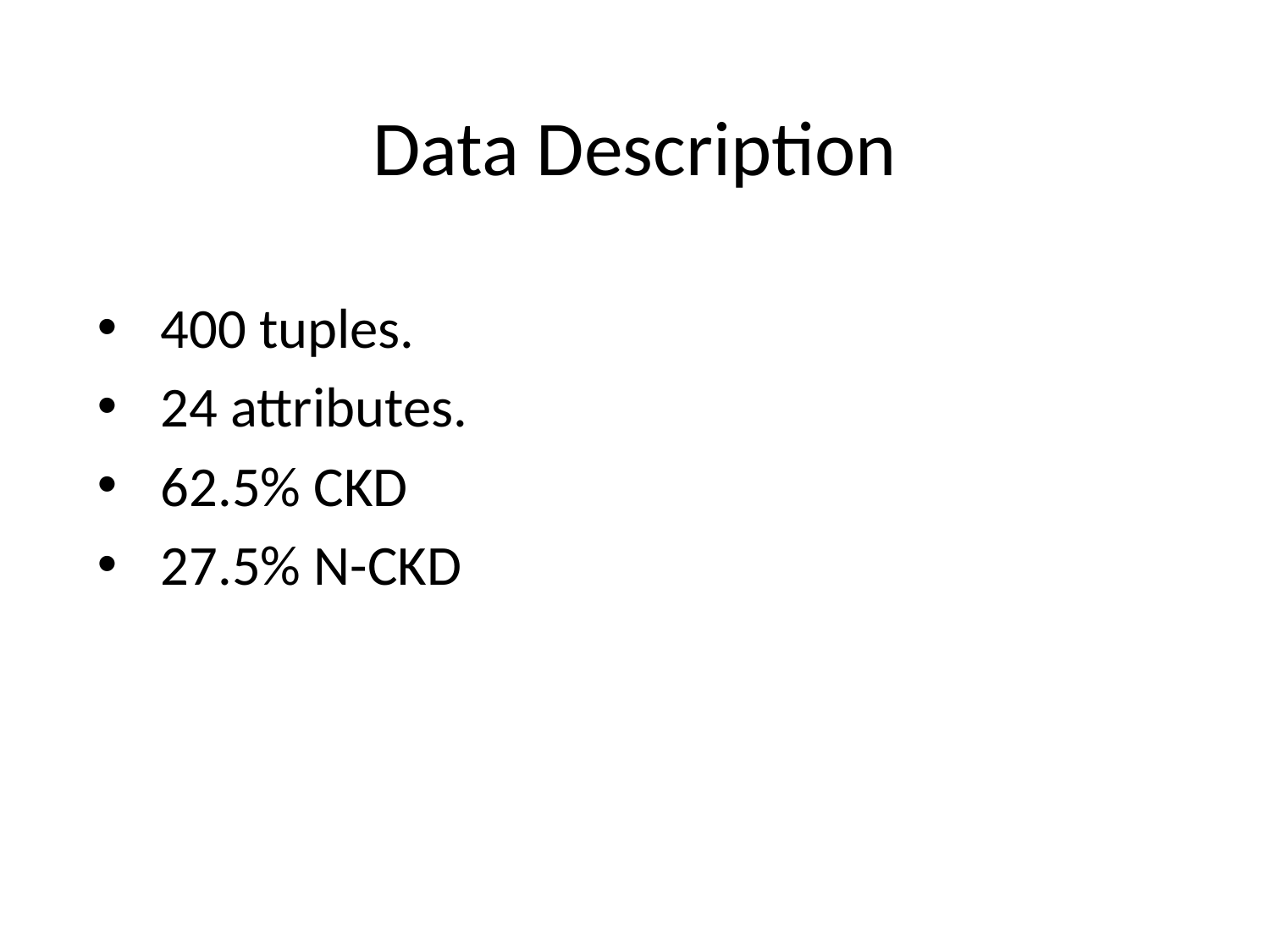

# Data Description
400 tuples.
24 attributes.
62.5% CKD
27.5% N-CKD